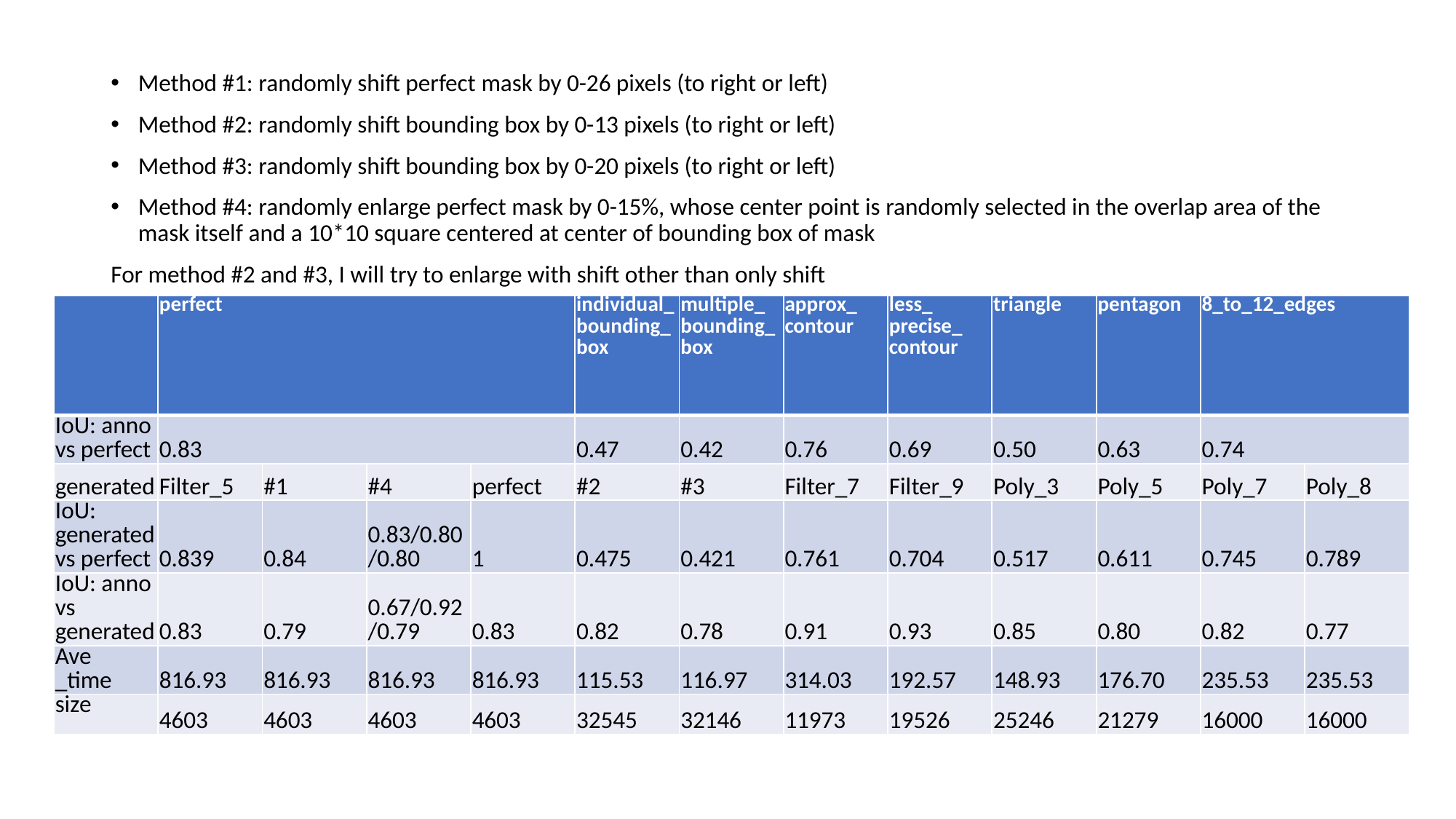

Method #1: randomly shift perfect mask by 0-26 pixels (to right or left)
Method #2: randomly shift bounding box by 0-13 pixels (to right or left)
Method #3: randomly shift bounding box by 0-20 pixels (to right or left)
Method #4: randomly enlarge perfect mask by 0-15%, whose center point is randomly selected in the overlap area of the mask itself and a 10*10 square centered at center of bounding box of mask
For method #2 and #3, I will try to enlarge with shift other than only shift

|  | perfect |  |  |  | individual\_bounding\_box | multiple\_ bounding\_box | approx\_ contour | less\_ precise\_ contour | triangle | pentagon | 8\_to\_12\_edges |  |
| --- | --- | --- | --- | --- | --- | --- | --- | --- | --- | --- | --- | --- |
| IoU: anno vs perfect | 0.83 |  |  |  | 0.47 | 0.42 | 0.76 | 0.69 | 0.50 | 0.63 | 0.74 |  |
| generated | Filter\_5 | #1 | #4 | perfect | #2 | #3 | Filter\_7 | Filter\_9 | Poly\_3 | Poly\_5 | Poly\_7 | Poly\_8 |
| IoU: generated vs perfect | 0.839 | 0.84 | 0.83/0.80/0.80 | 1 | 0.475 | 0.421 | 0.761 | 0.704 | 0.517 | 0.611 | 0.745 | 0.789 |
| IoU: anno vs generated | 0.83 | 0.79 | 0.67/0.92/0.79 | 0.83 | 0.82 | 0.78 | 0.91 | 0.93 | 0.85 | 0.80 | 0.82 | 0.77 |
| Ave \_time | 816.93 | 816.93 | 816.93 | 816.93 | 115.53 | 116.97 | 314.03 | 192.57 | 148.93 | 176.70 | 235.53 | 235.53 |
| size | 4603 | 4603 | 4603 | 4603 | 32545 | 32146 | 11973 | 19526 | 25246 | 21279 | 16000 | 16000 |